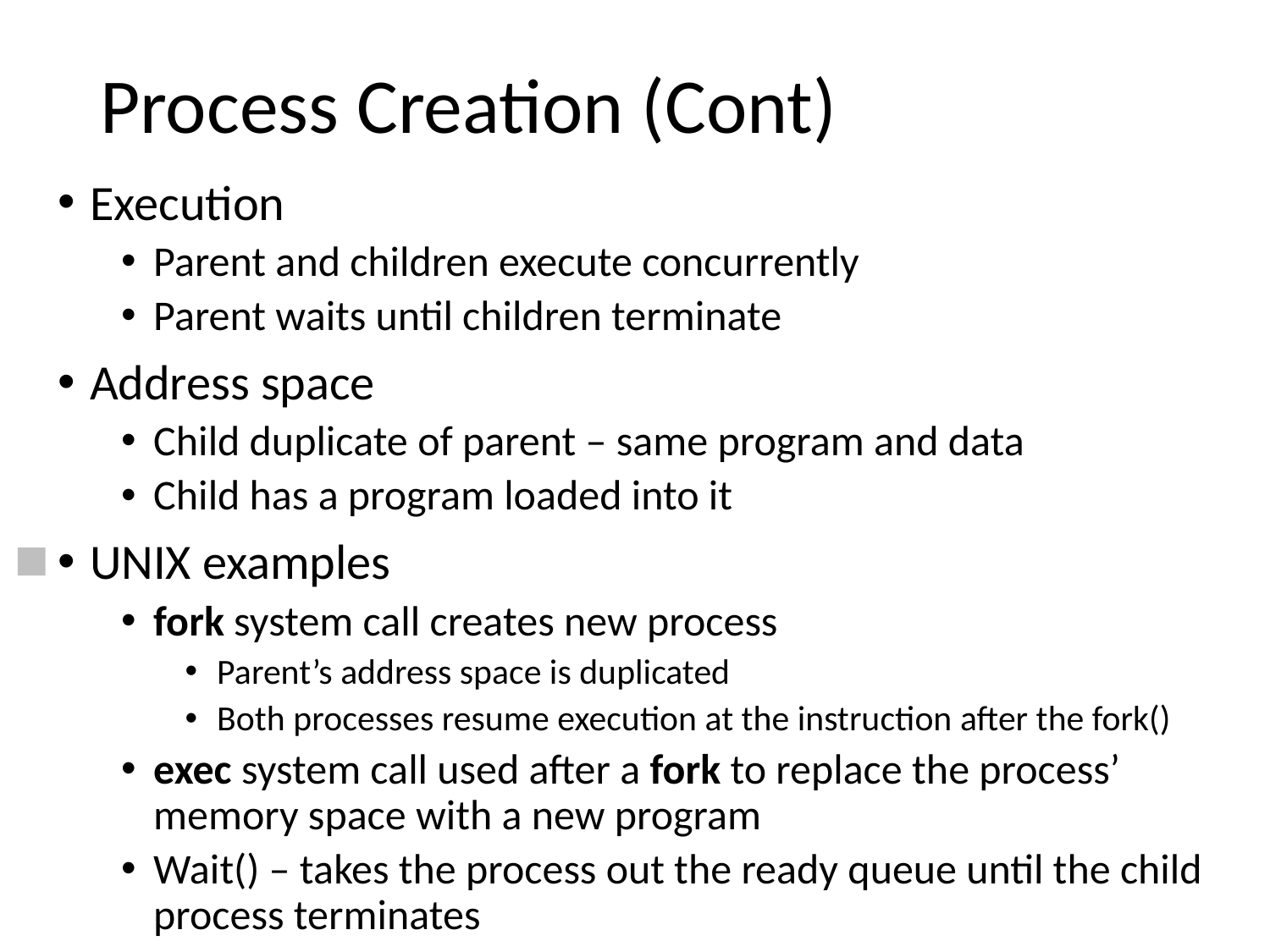

# Process Creation (Cont)
Execution
Parent and children execute concurrently
Parent waits until children terminate
Address space
Child duplicate of parent – same program and data
Child has a program loaded into it
UNIX examples
fork system call creates new process
Parent’s address space is duplicated
Both processes resume execution at the instruction after the fork()
exec system call used after a fork to replace the process’ memory space with a new program
Wait() – takes the process out the ready queue until the child process terminates